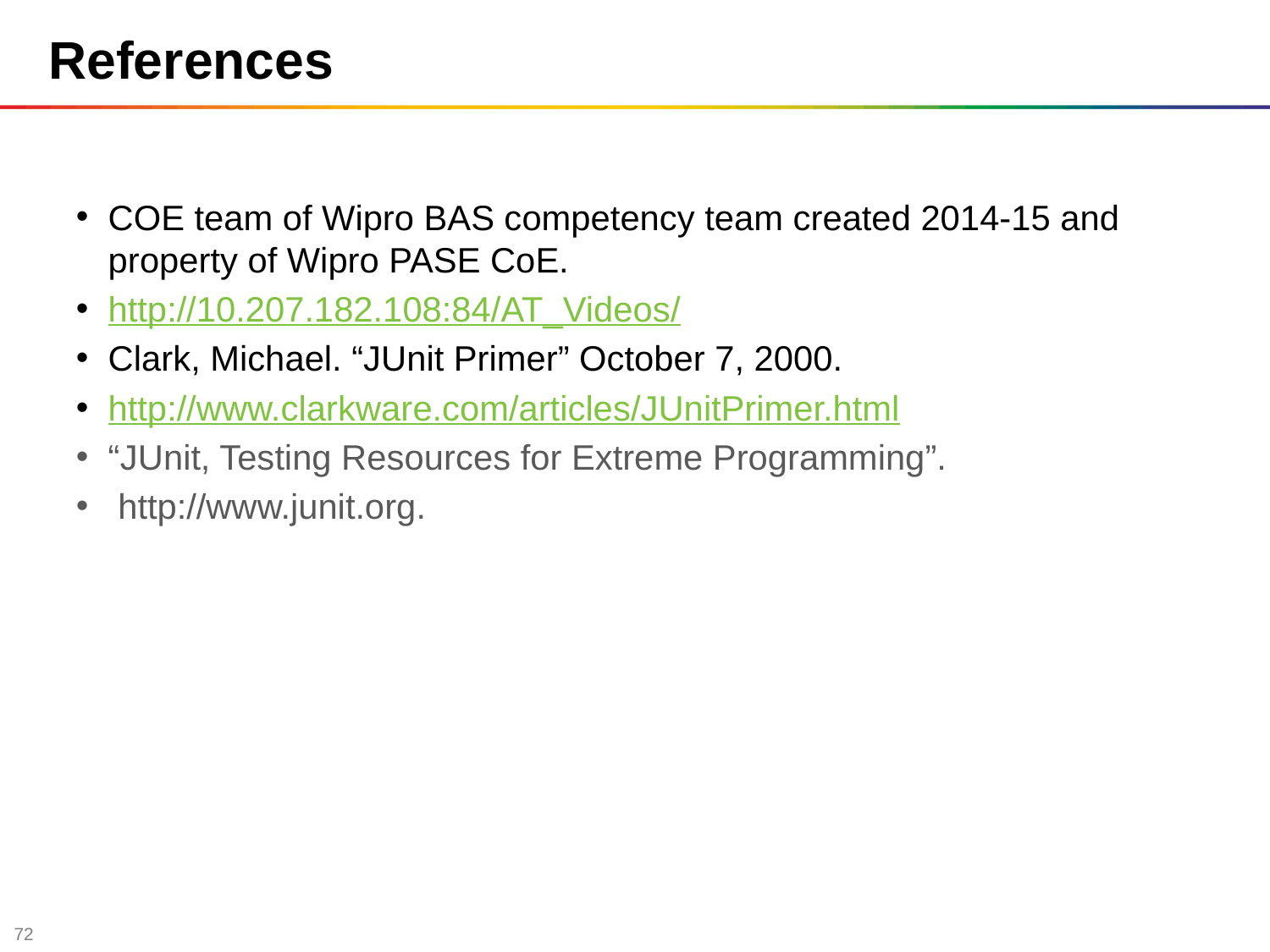

References
COE team of Wipro BAS competency team created 2014-15 and property of Wipro PASE CoE.
http://10.207.182.108:84/AT_Videos/
Clark, Michael. “JUnit Primer” October 7, 2000.
http://www.clarkware.com/articles/JUnitPrimer.html
“JUnit, Testing Resources for Extreme Programming”.
 http://www.junit.org.